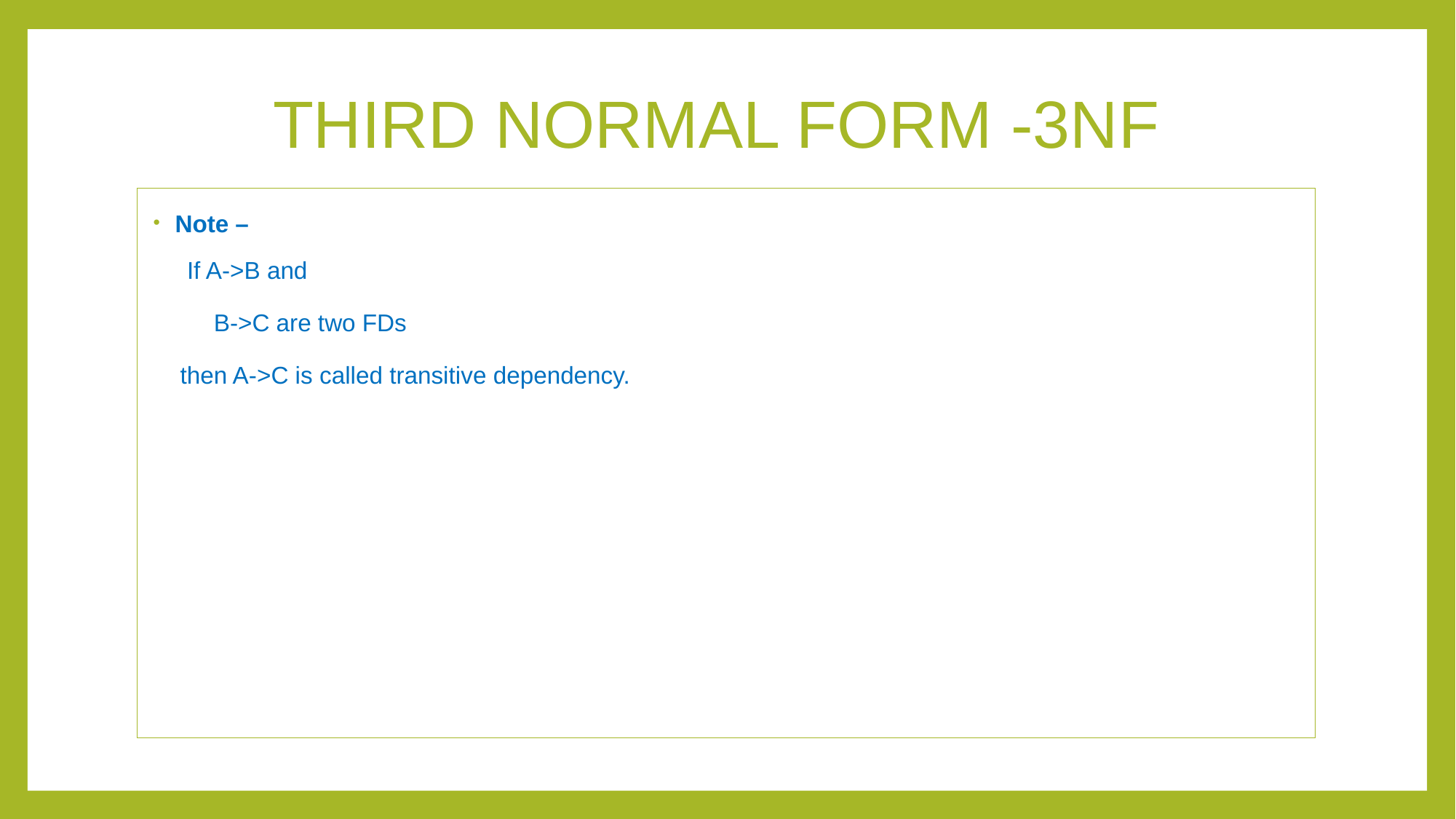

# THIRD NORMAL FORM -3NF
Note –
 If A->B and
     B->C are two FDs
then A->C is called transitive dependency.